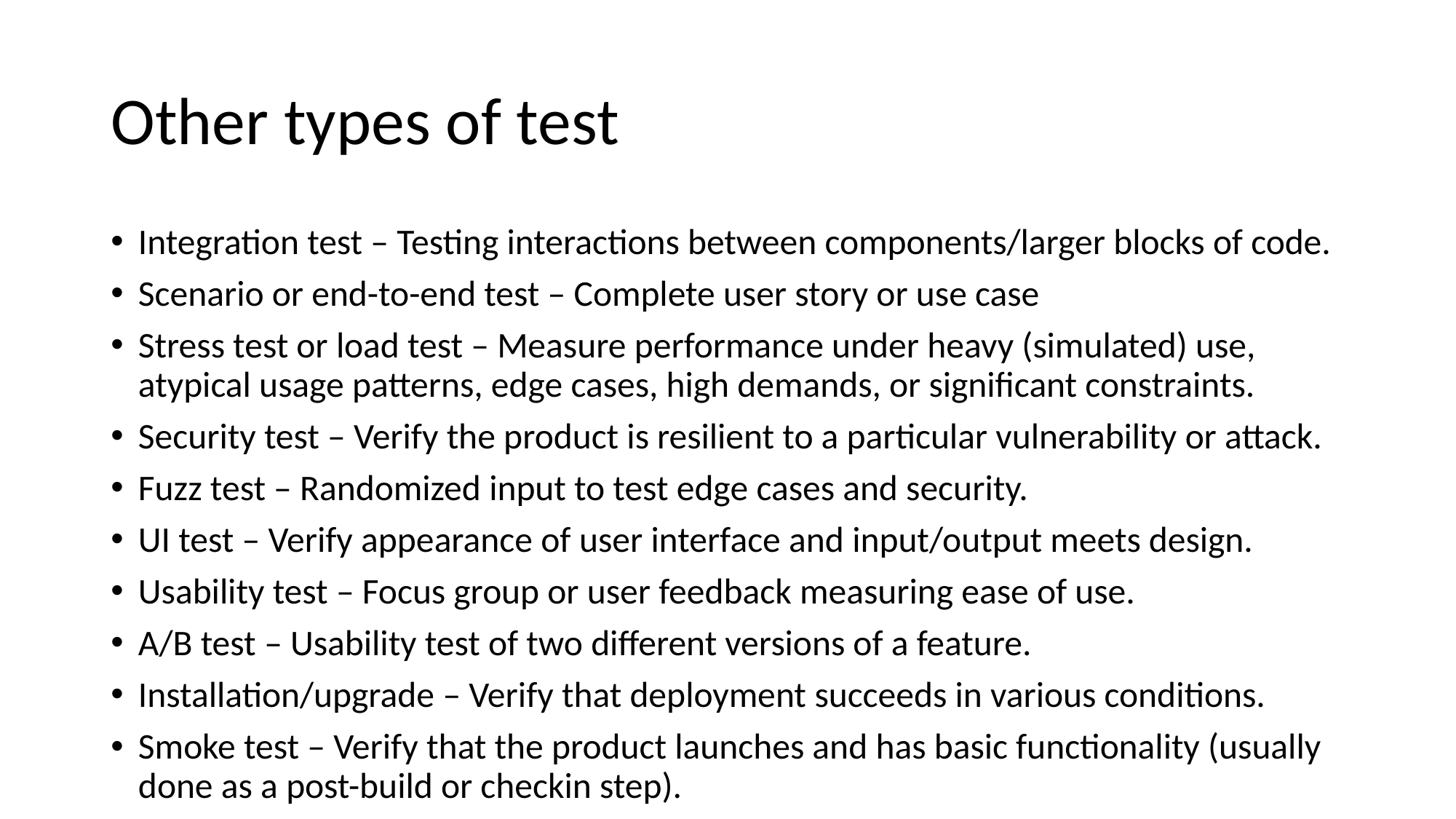

# Other types of test
Integration test – Testing interactions between components/larger blocks of code.
Scenario or end-to-end test – Complete user story or use case
Stress test or load test – Measure performance under heavy (simulated) use, atypical usage patterns, edge cases, high demands, or significant constraints.
Security test – Verify the product is resilient to a particular vulnerability or attack.
Fuzz test – Randomized input to test edge cases and security.
UI test – Verify appearance of user interface and input/output meets design.
Usability test – Focus group or user feedback measuring ease of use.
A/B test – Usability test of two different versions of a feature.
Installation/upgrade – Verify that deployment succeeds in various conditions.
Smoke test – Verify that the product launches and has basic functionality (usually done as a post-build or checkin step).